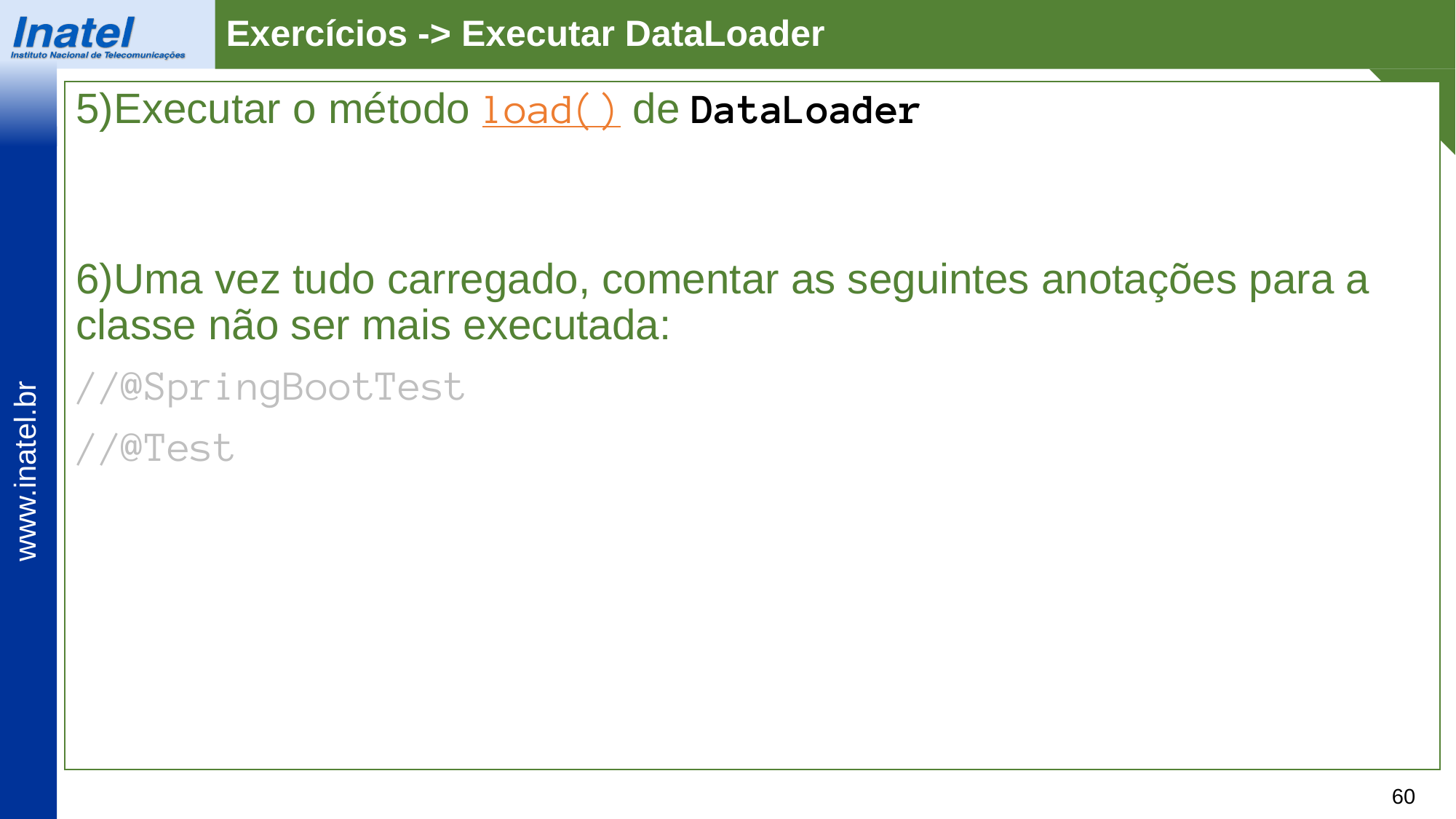

Exercícios -> Executar DataLoader

5)Executar o método load() de DataLoader

6)Uma vez tudo carregado, comentar as seguintes anotações para a classe não ser mais executada:
//@SpringBootTest
//@Test